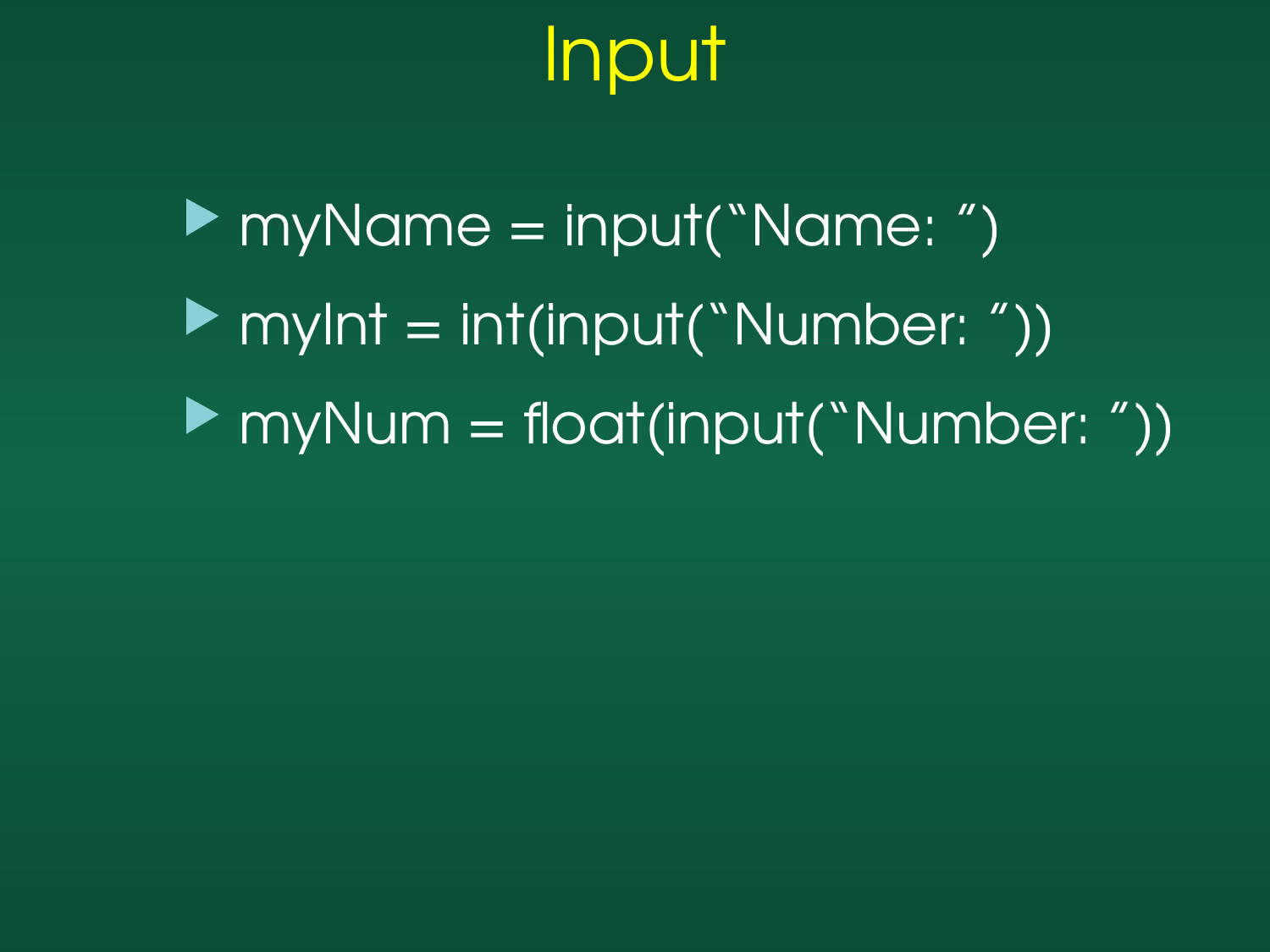

# Input
 myName = input(“Name: ”)
 myInt = int(input(“Number: ”))
 myNum = float(input(“Number: ”))